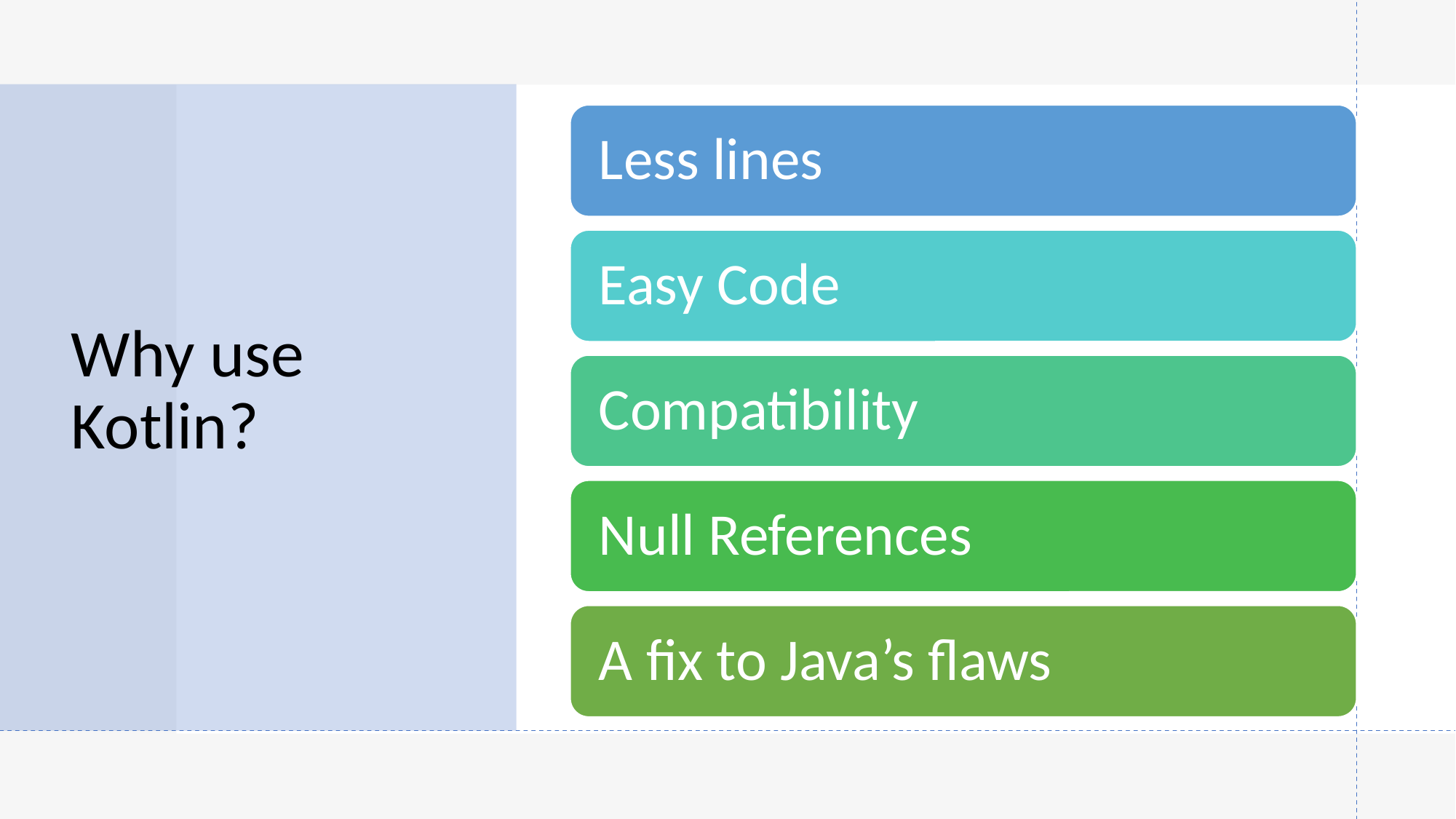

# Why use Kotlin?

Less lines
Easy Code
Compatibility
Null References
A fix to Java’s flaws